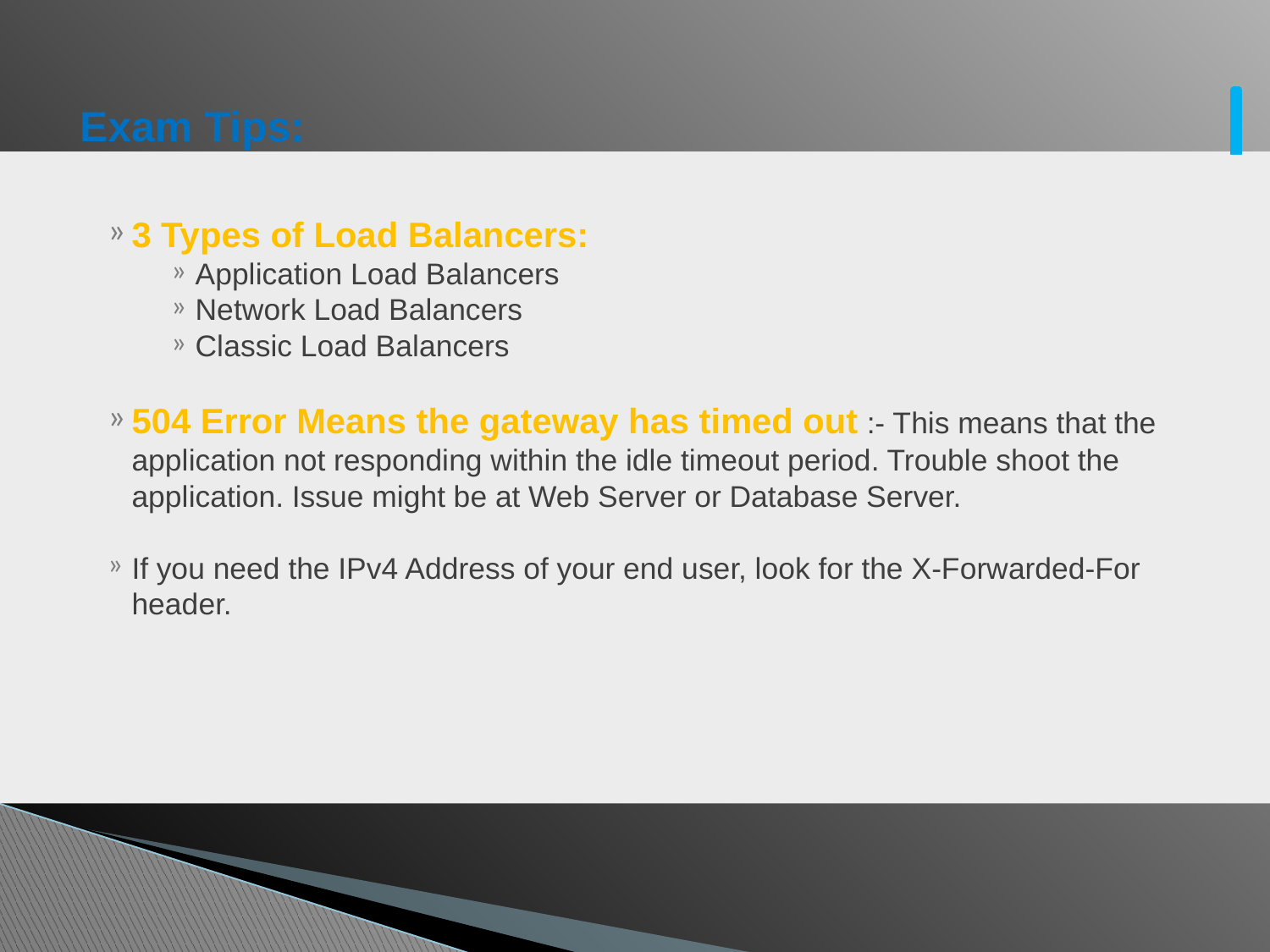

# Exam Tips:

3 Types of Load Balancers:
Application Load Balancers
Network Load Balancers
Classic Load Balancers

504 Error Means the gateway has timed out :- This means that the application not responding within the idle timeout period. Trouble shoot the application. Issue might be at Web Server or Database Server.

If you need the IPv4 Address of your end user, look for the X-Forwarded-For header.